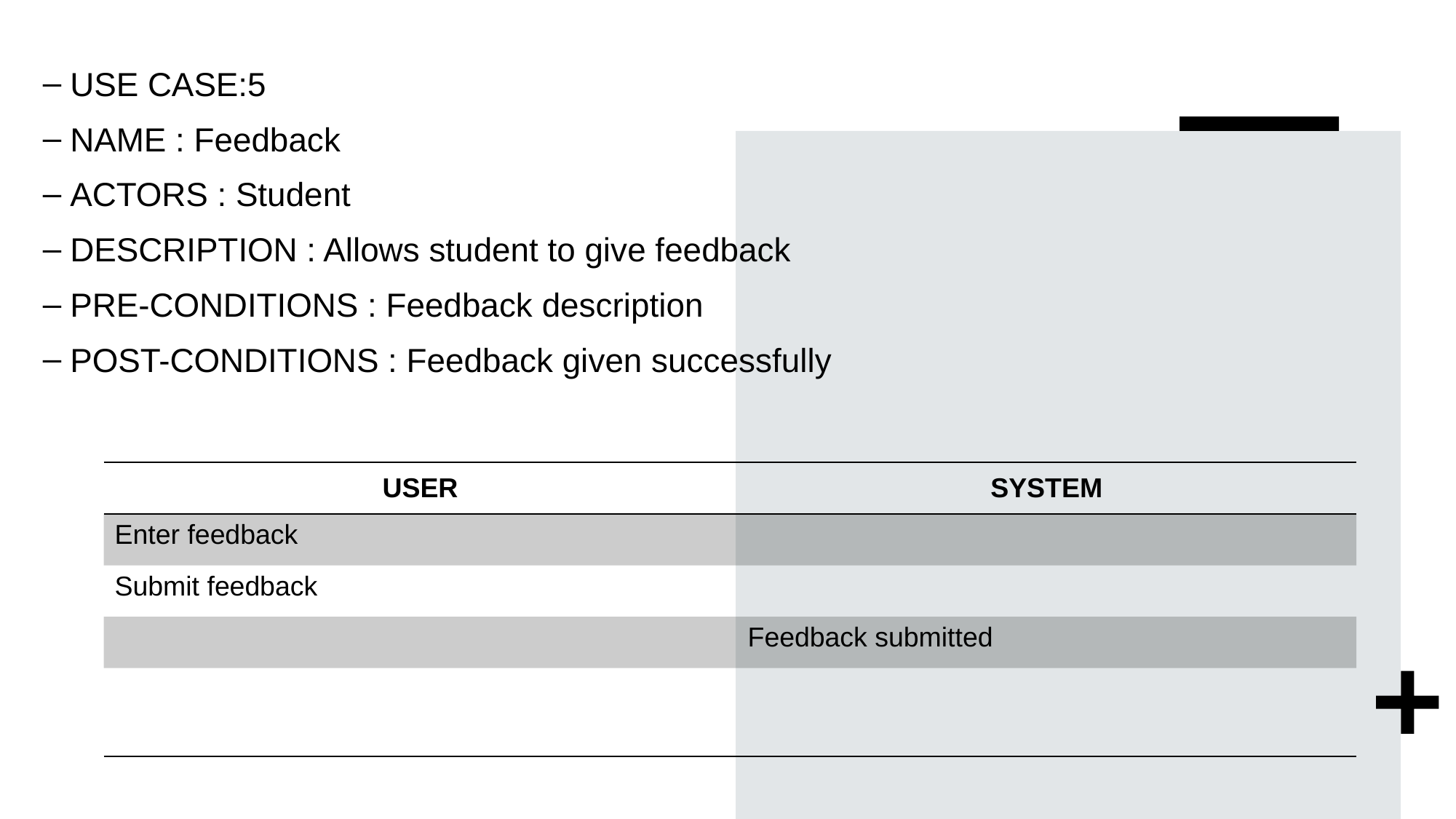

USE CASE:5
NAME : Feedback
ACTORS : Student
DESCRIPTION : Allows student to give feedback
PRE-CONDITIONS : Feedback description
POST-CONDITIONS : Feedback given successfully

| USER | SYSTEM |
| --- | --- |
| Enter feedback |  |
| Submit feedback |  |
|  | Feedback submitted |
|  |  |